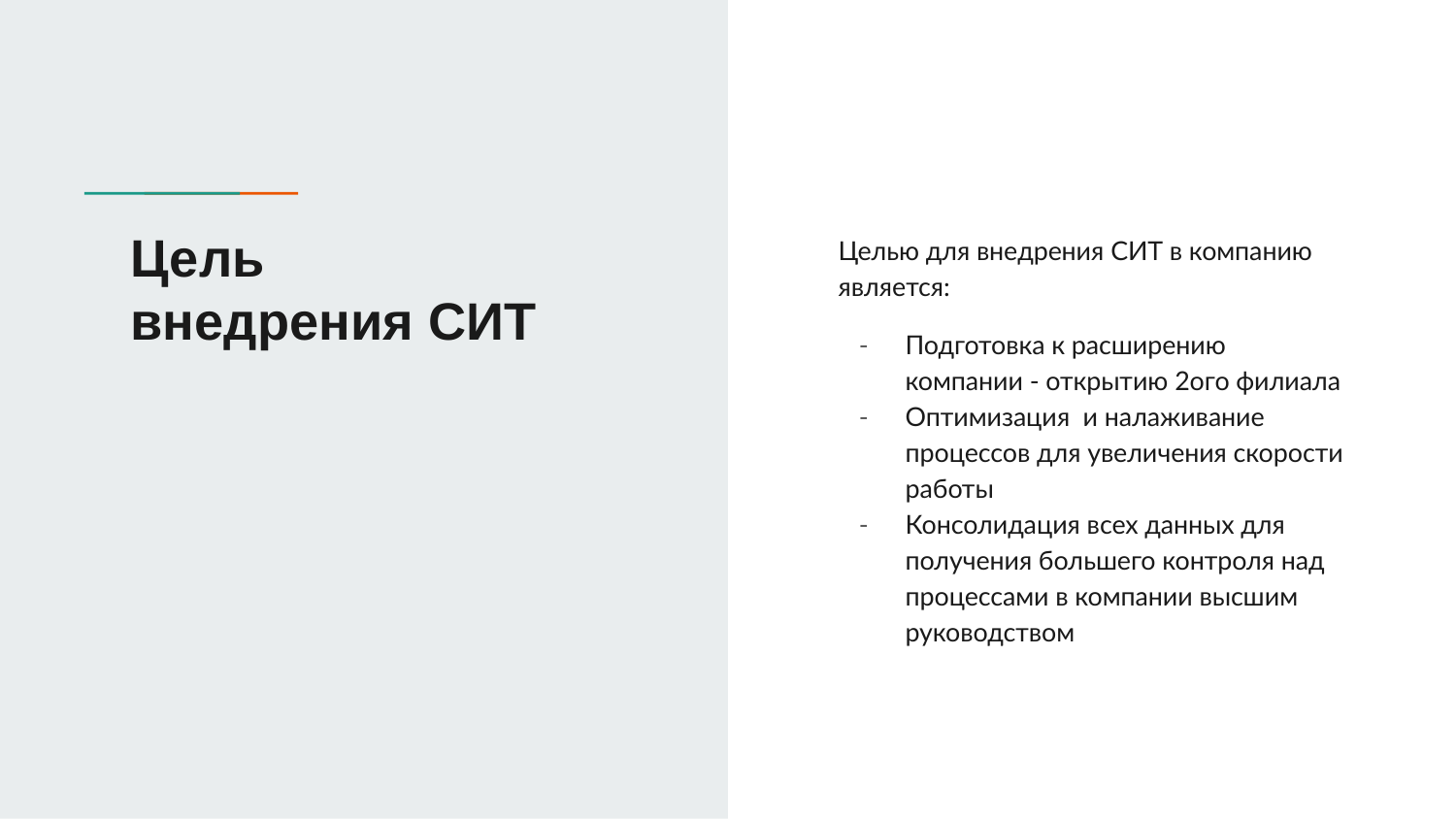

# Цель
внедрения СИТ
Целью для внедрения СИТ в компанию является:
Подготовка к расширению компании - открытию 2ого филиала
Оптимизация  и налаживание процессов для увеличения скорости работы
Консолидация всех данных для получения большего контроля над процессами в компании высшим руководством